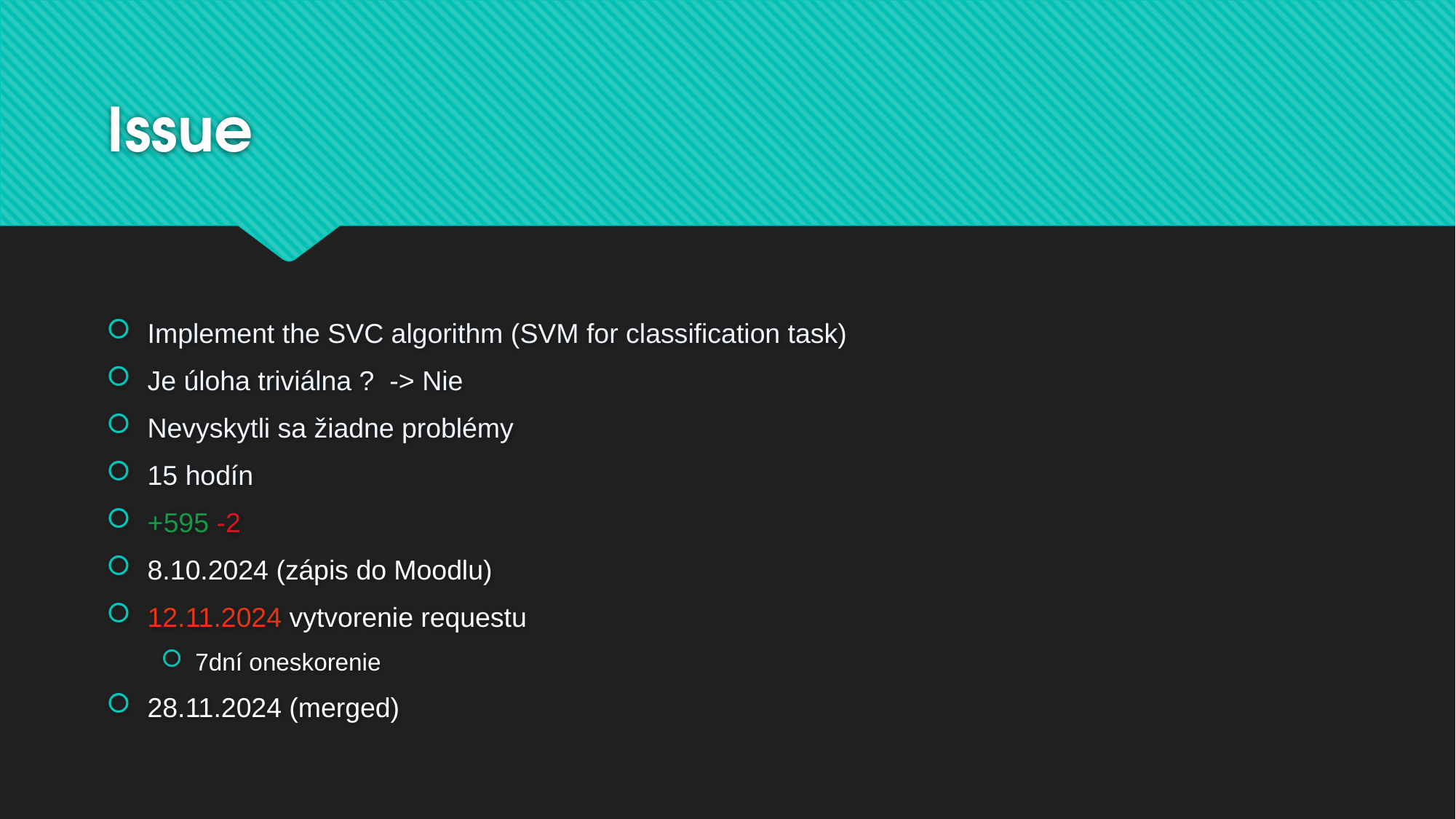

# Issue
Implement the SVC algorithm (SVM for classification task)
Je úloha triviálna ?  -> Nie
Nevyskytli sa žiadne problémy
15 hodín
+595 -2
8.10.2024 (zápis do Moodlu)
12.11.2024 vytvorenie requestu
7dní oneskorenie
28.11.2024 (merged)